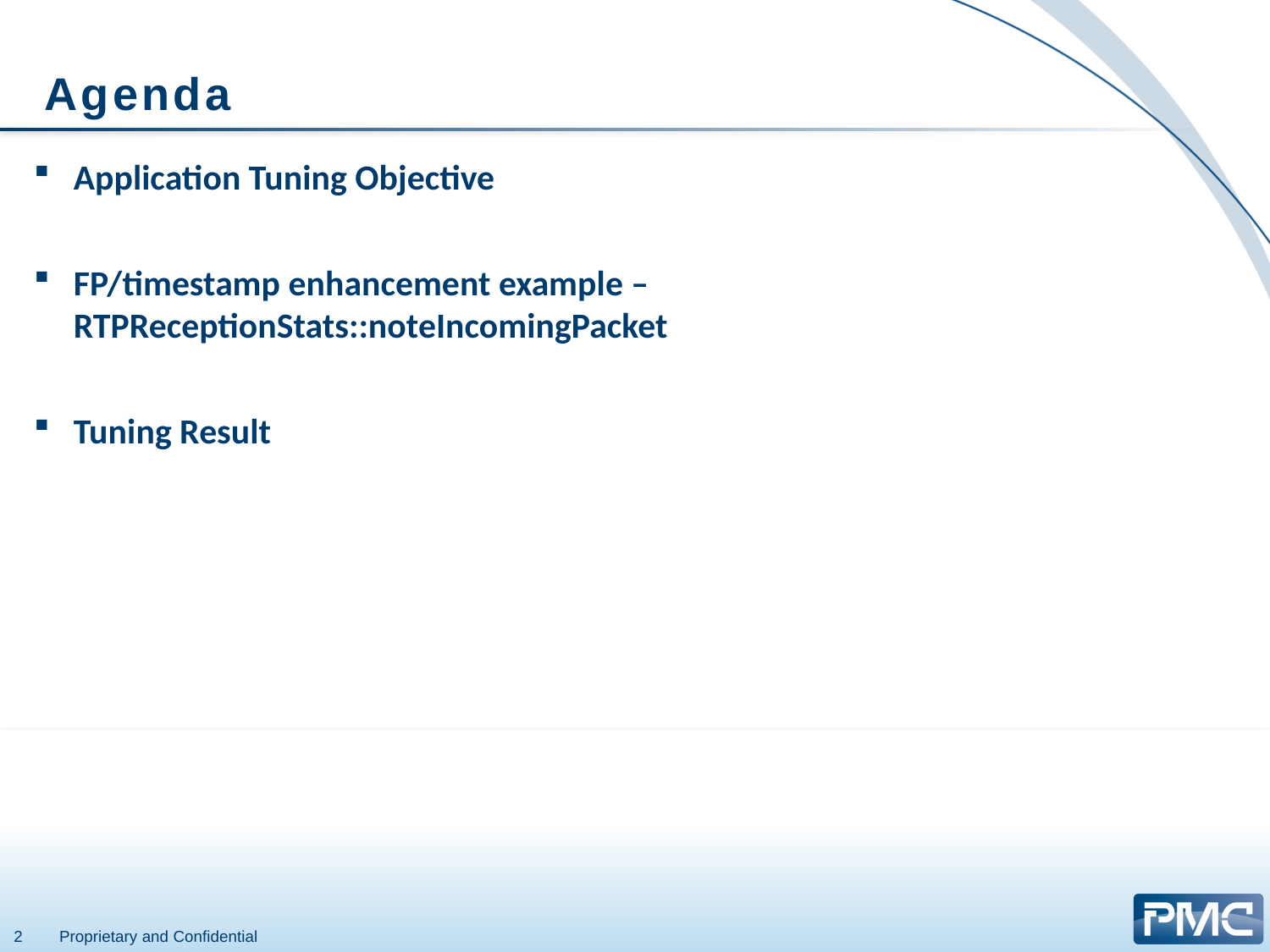

# Agenda
Application Tuning Objective

FP/timestamp enhancement example –RTPReceptionStats::noteIncomingPacket

Tuning Result